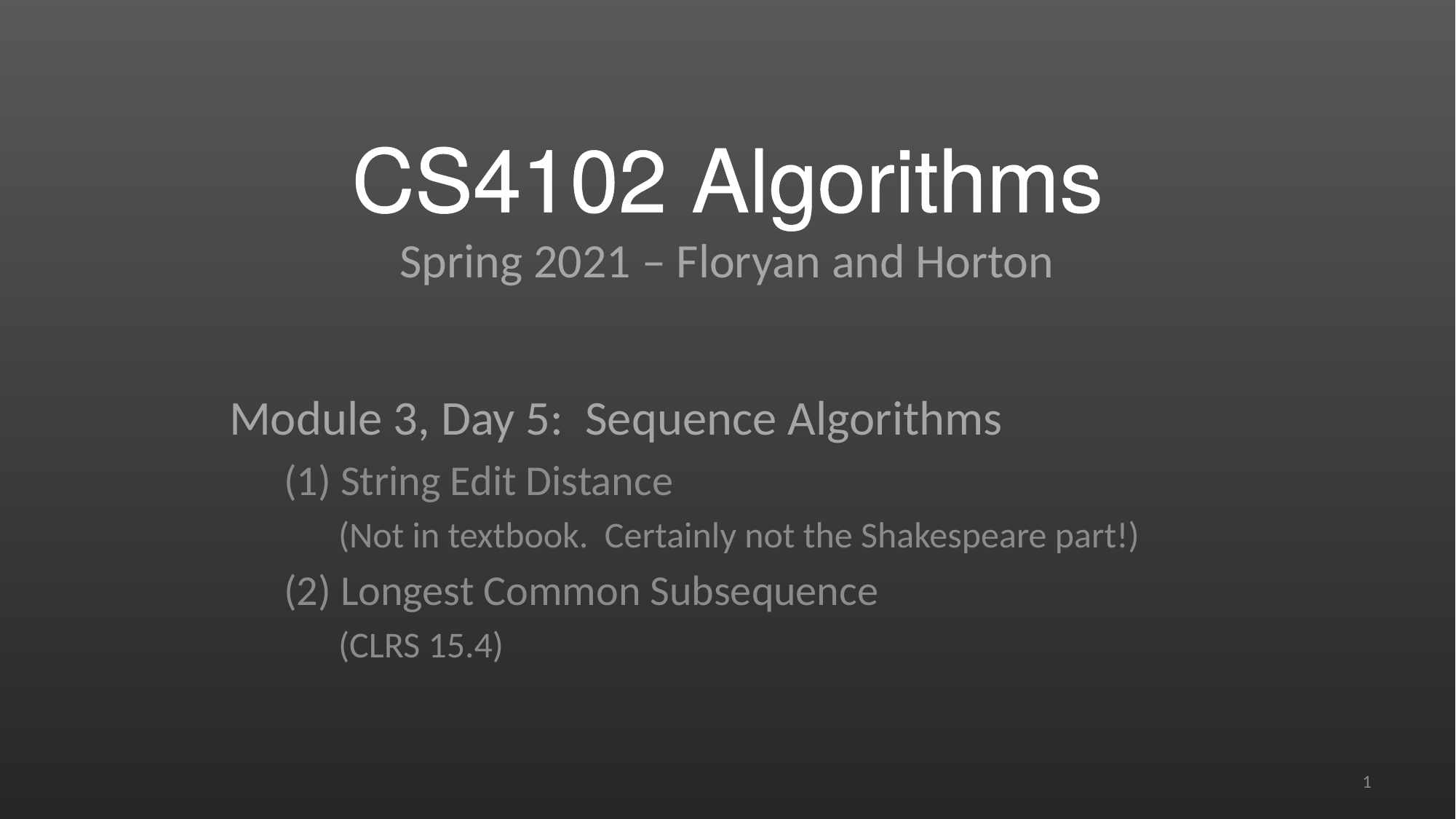

# CS4102 Algorithms Spring 2021 – Floryan and Horton
Module 3, Day 5:  Sequence Algorithms
(1) String Edit Distance
(Not in textbook.  Certainly not the Shakespeare part!)
(2) Longest Common Subsequence
(CLRS 15.4)

1